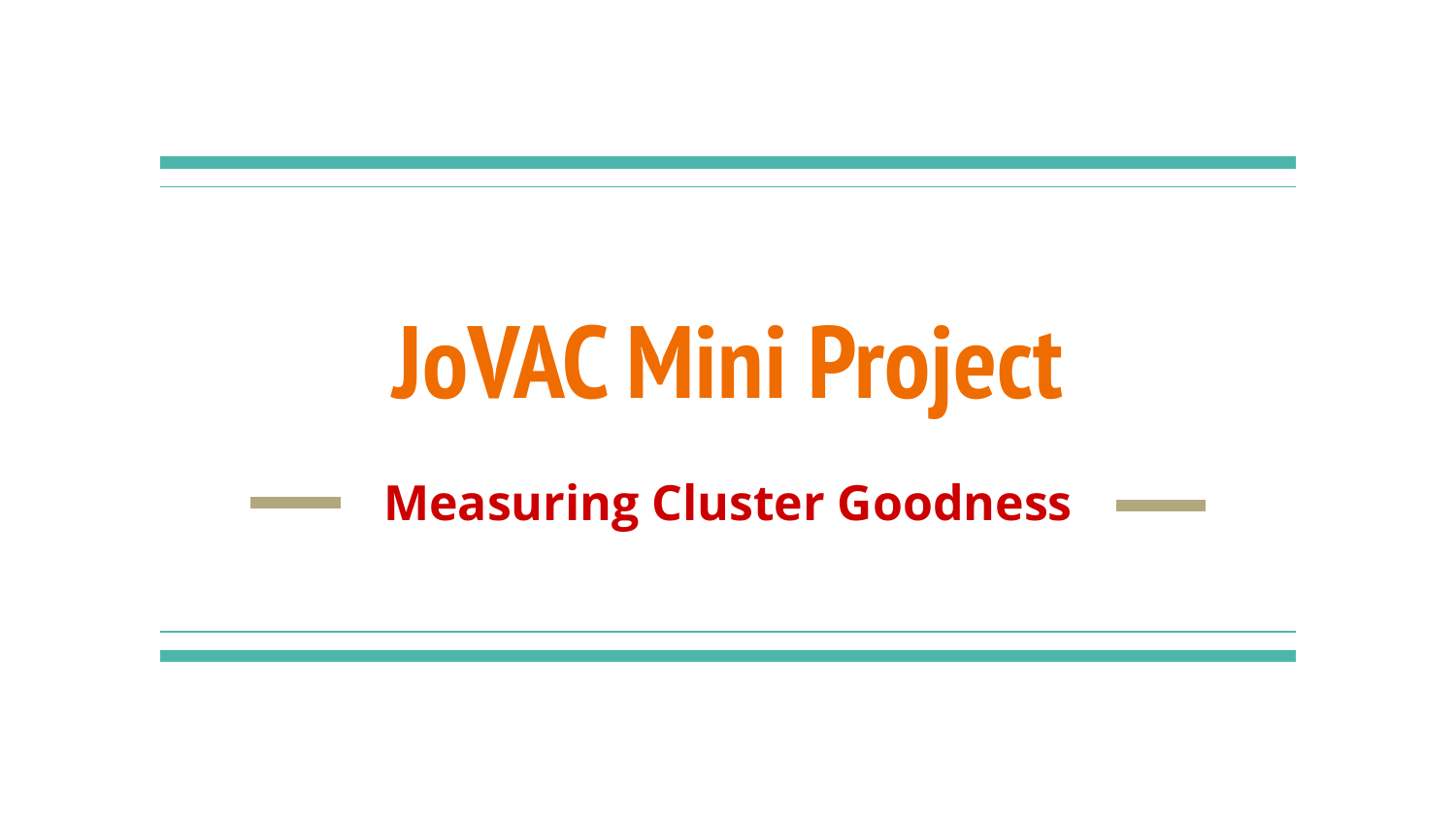

# JoVAC Mini Project
Measuring Cluster Goodness